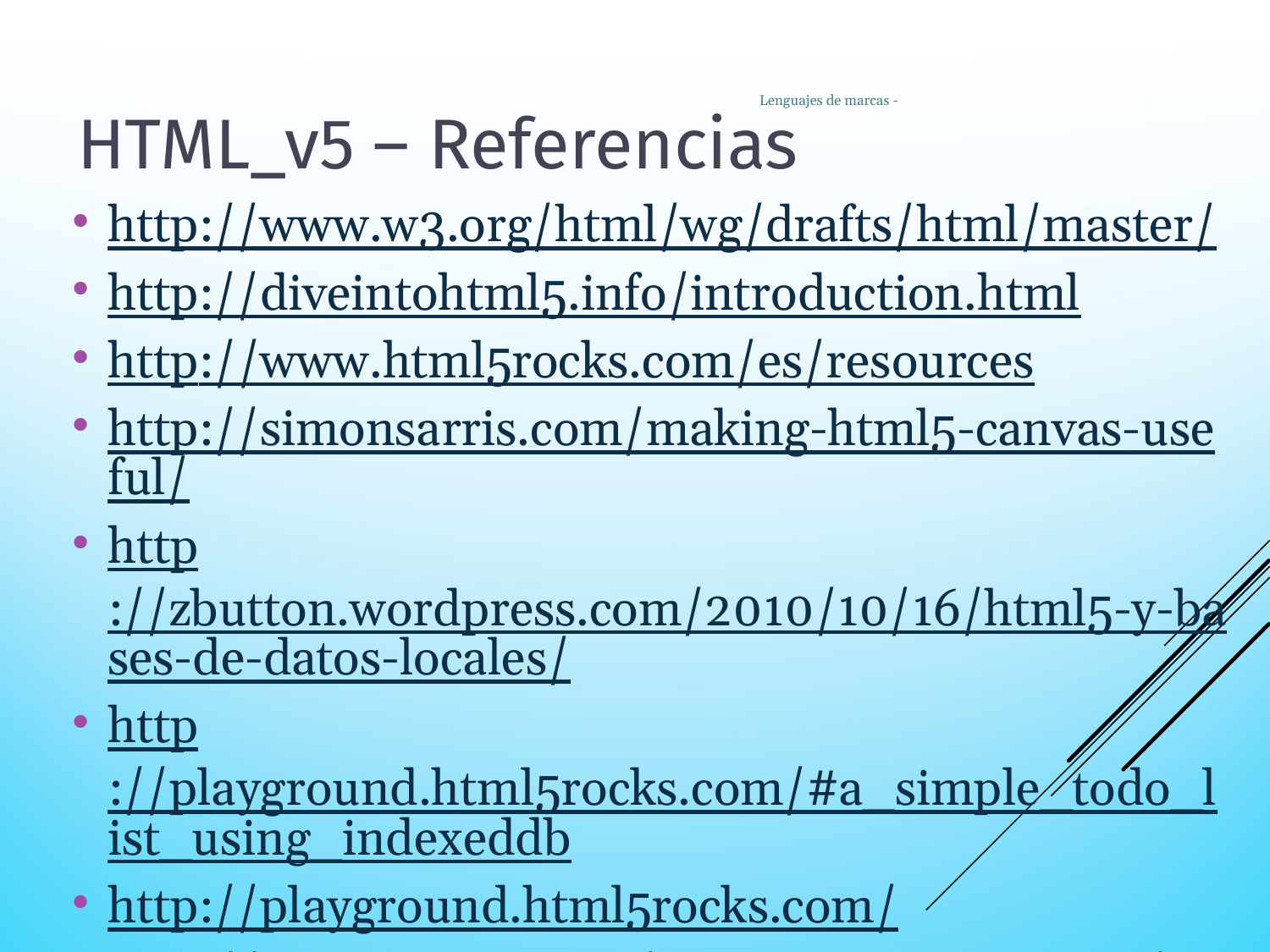

38
Lenguajes de marcas -
HTML_v5 – Referencias
http://www.w3.org/html/wg/drafts/html/master/
http://diveintohtml5.info/introduction.html
http://www.html5rocks.com/es/resources
http://simonsarris.com/making-html5-canvas-useful/
http://zbutton.wordpress.com/2010/10/16/html5-y-bases-de-datos-locales/
http://playground.html5rocks.com/#a_simple_todo_list_using_indexeddb
http://playground.html5rocks.com/
http://codecriticon.com/html5-primeros-pasos/
http://codecriticon.com/html5-meta/